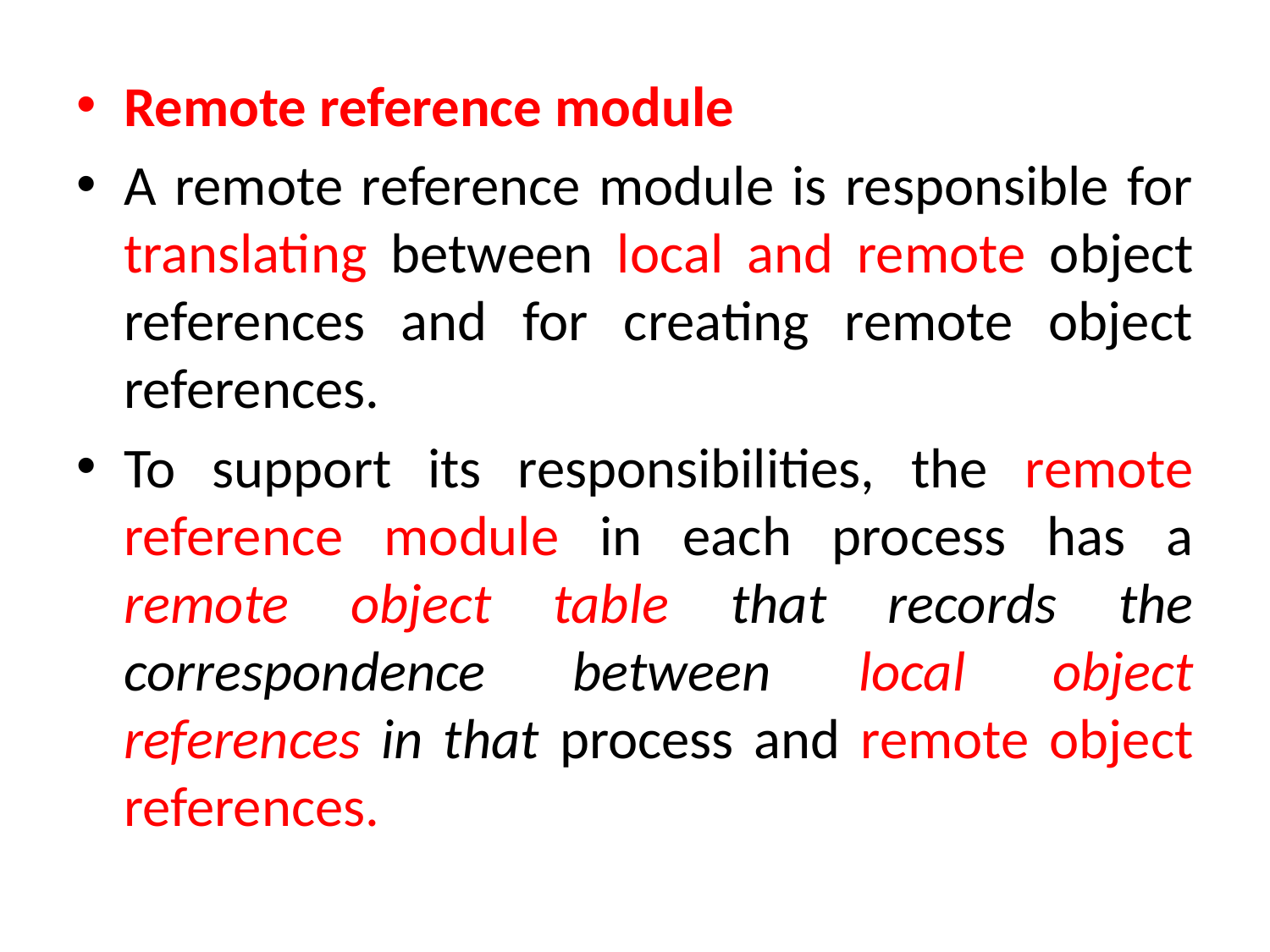

Remote reference module
A remote reference module is responsible for translating between local and remote object references and for creating remote object references.
To support its responsibilities, the remote reference module in each process has a remote object table that records the correspondence between local object references in that process and remote object references.